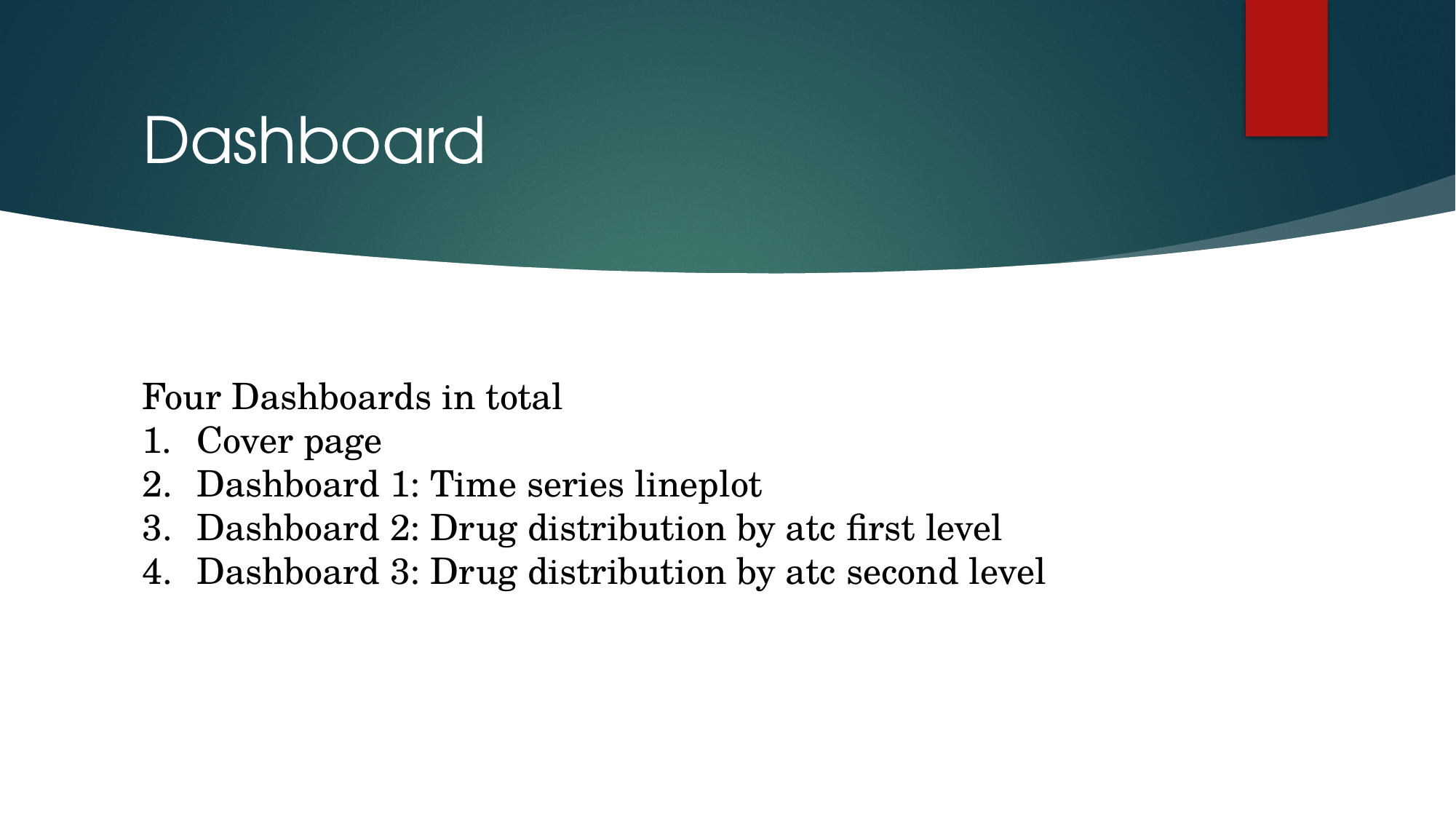

# Dashboard

Four Dashboards in total
Cover page
Dashboard 1: Time series lineplot
Dashboard 2: Drug distribution by atc first level
Dashboard 3: Drug distribution by atc second level